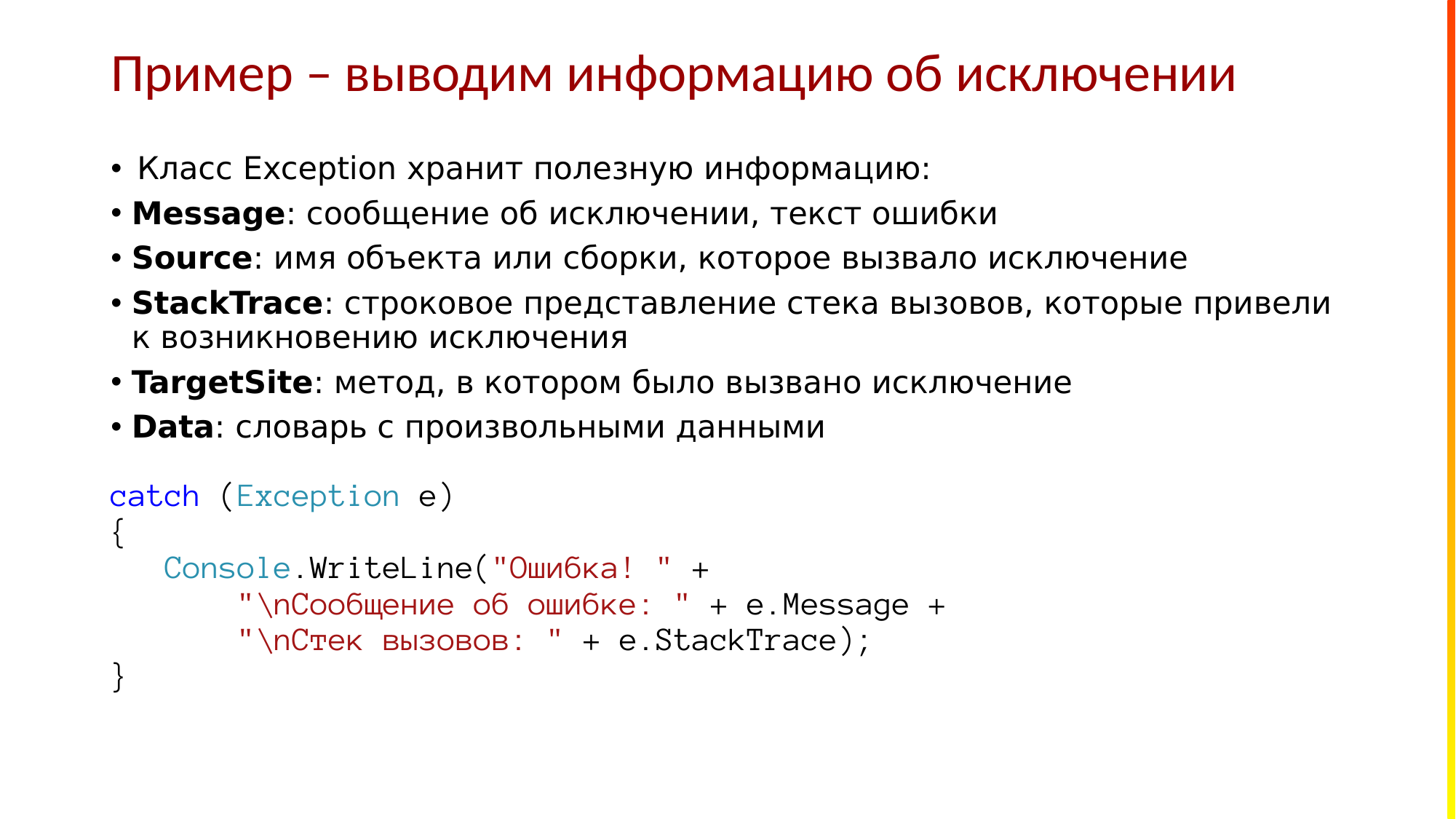

# Пример – выводим информацию об исключении
Класс Exception хранит полезную информацию:
Message: сообщение об исключении, текст ошибки
Source: имя объекта или сборки, которое вызвало исключение
StackTrace: строковое представление стека вызовов, которые привели к возникновению исключения
TargetSite: метод, в котором было вызвано исключение
Data: словарь с произвольными данными

catch (Exception e)
{
   Console.WriteLine("Ошибка! " +
       "\nСообщение об ошибке: " + e.Message +
       "\nСтек вызовов: " + e.StackTrace);
}